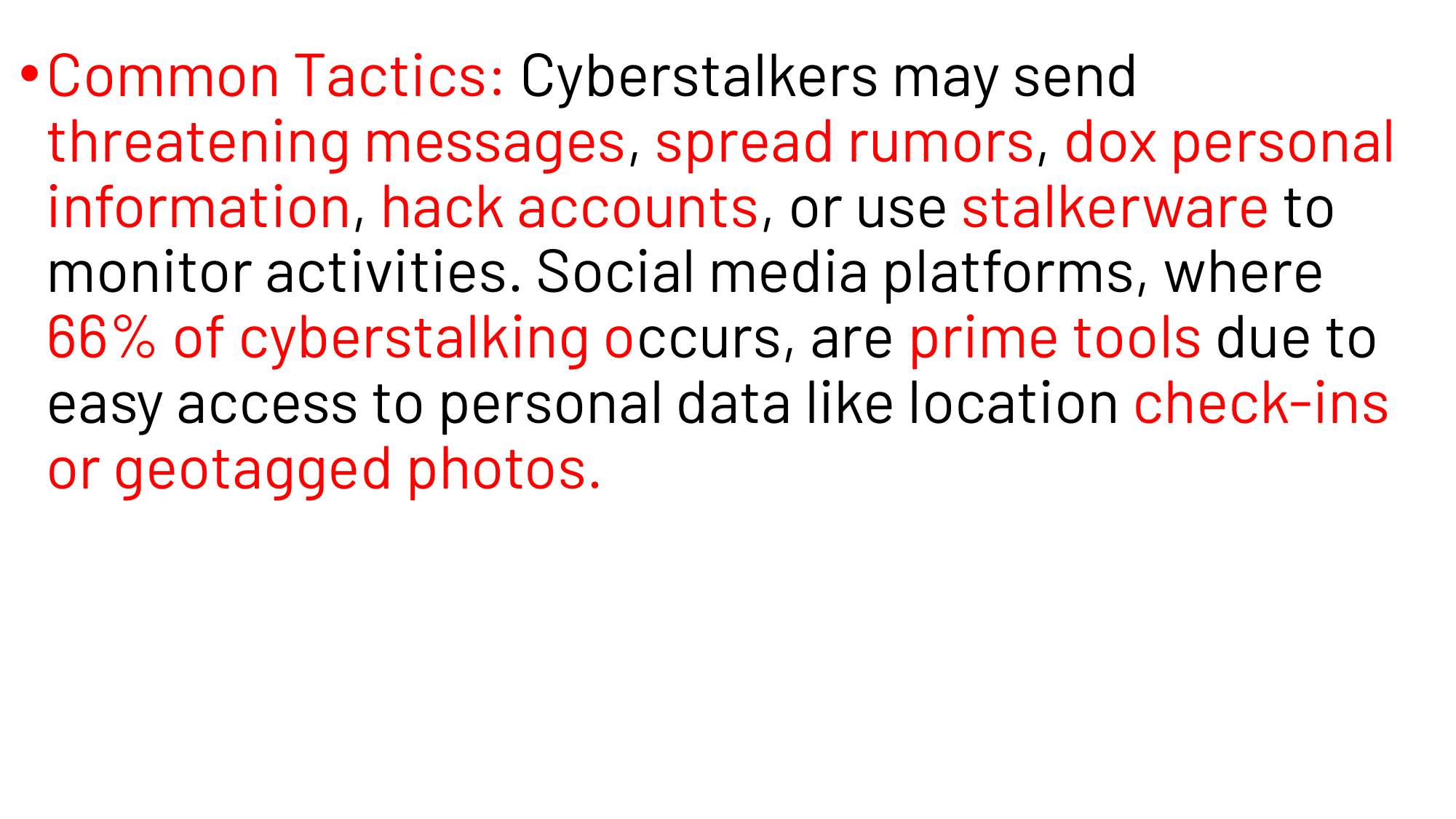

Common Tactics: Cyberstalkers may send threatening messages, spread rumors, dox personal information, hack accounts, or use stalkerware to monitor activities. Social media platforms, where 66% of cyberstalking occurs, are prime tools due to easy access to personal data like location check-ins or geotagged photos.